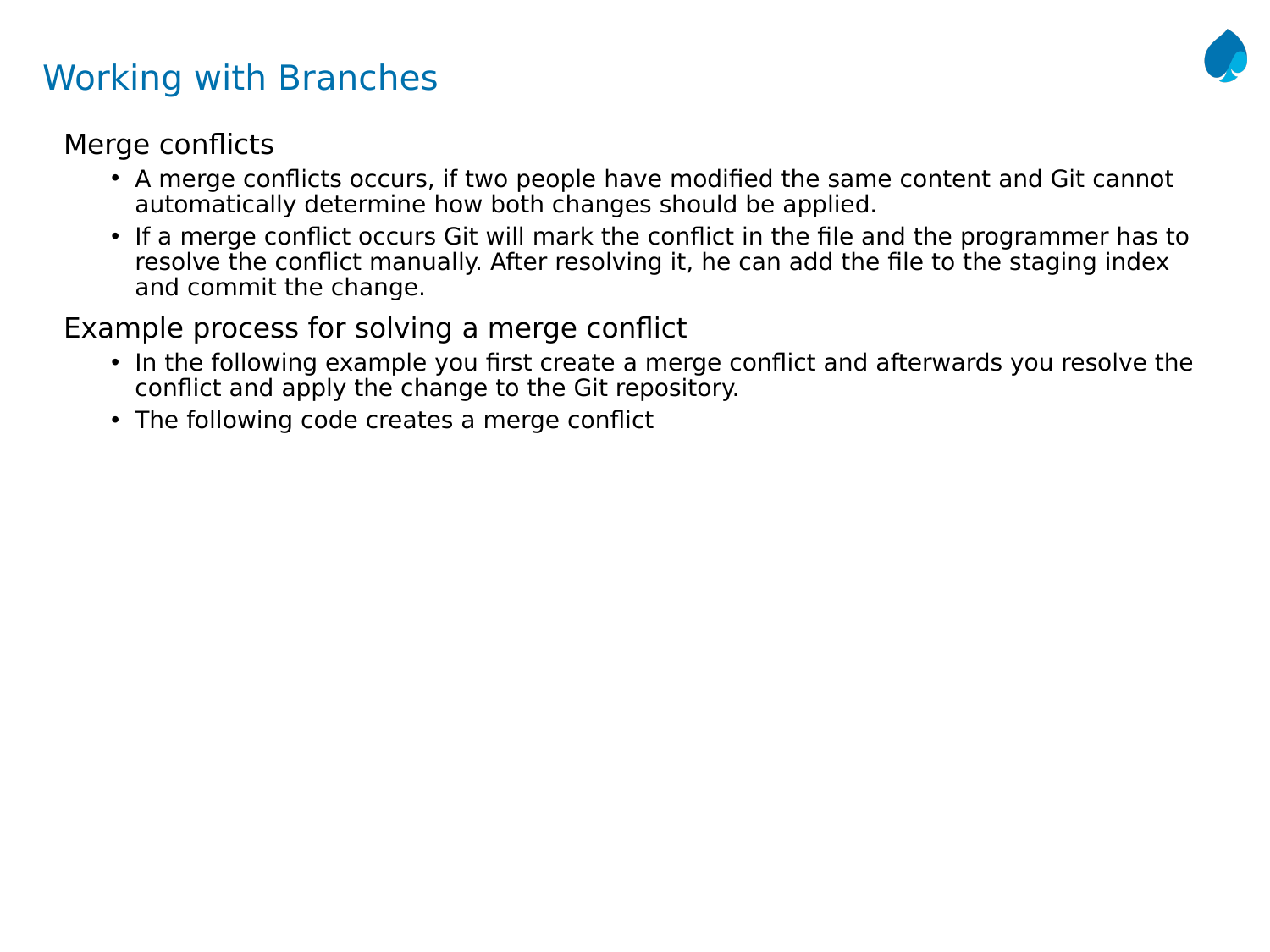

# Working with Branches
Merge conflicts
A merge conflicts occurs, if two people have modified the same content and Git cannot automatically determine how both changes should be applied.
If a merge conflict occurs Git will mark the conflict in the file and the programmer has to resolve the conflict manually. After resolving it, he can add the file to the staging index and commit the change.
Example process for solving a merge conflict
In the following example you first create a merge conflict and afterwards you resolve the conflict and apply the change to the Git repository.
The following code creates a merge conflict